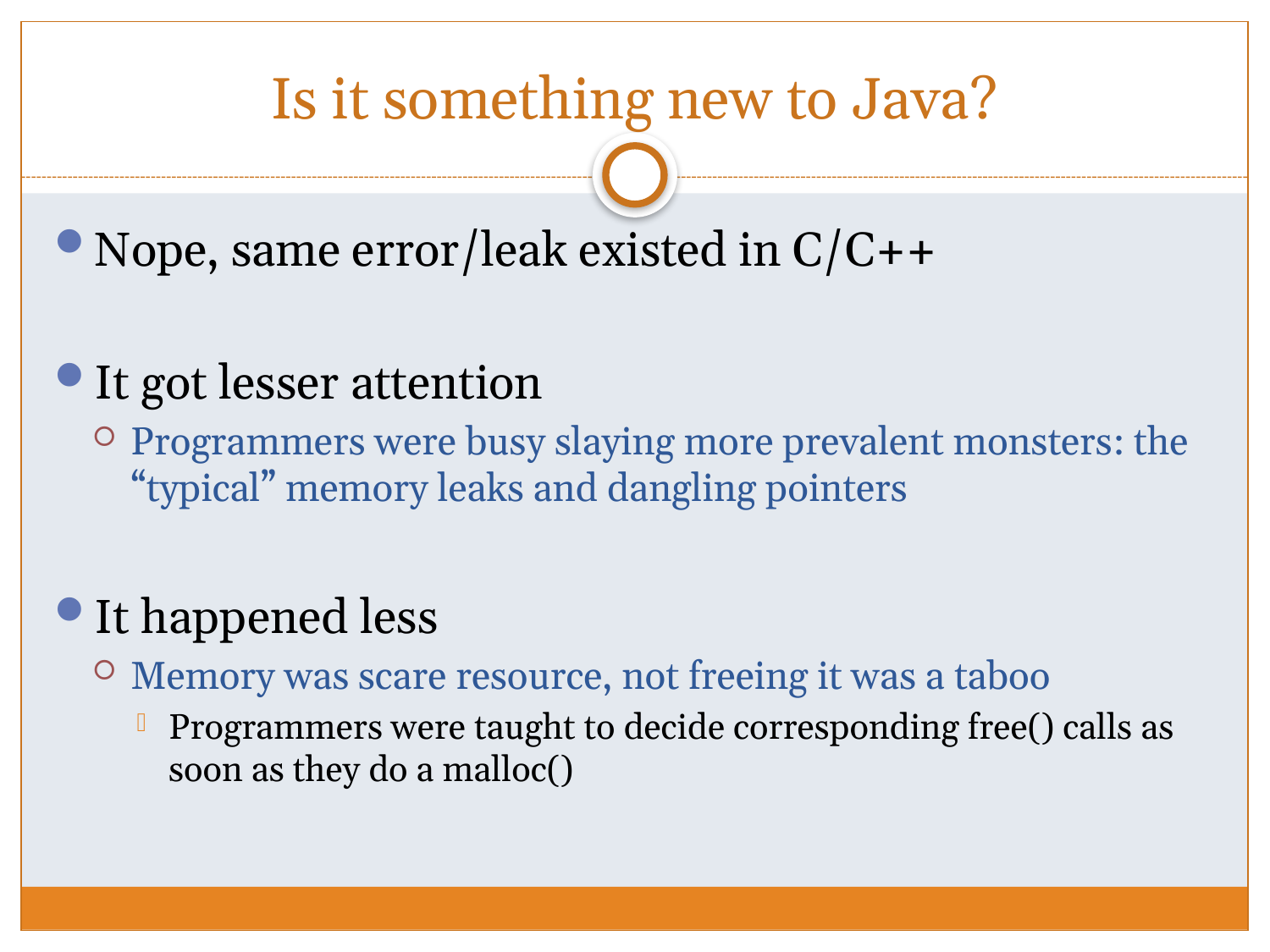

# Is it something new to Java?
Nope, same error/leak existed in C/C++

It got lesser attention
Programmers were busy slaying more prevalent monsters: the “typical” memory leaks and dangling pointers

It happened less
Memory was scare resource, not freeing it was a taboo
Programmers were taught to decide corresponding free() calls as soon as they do a malloc()